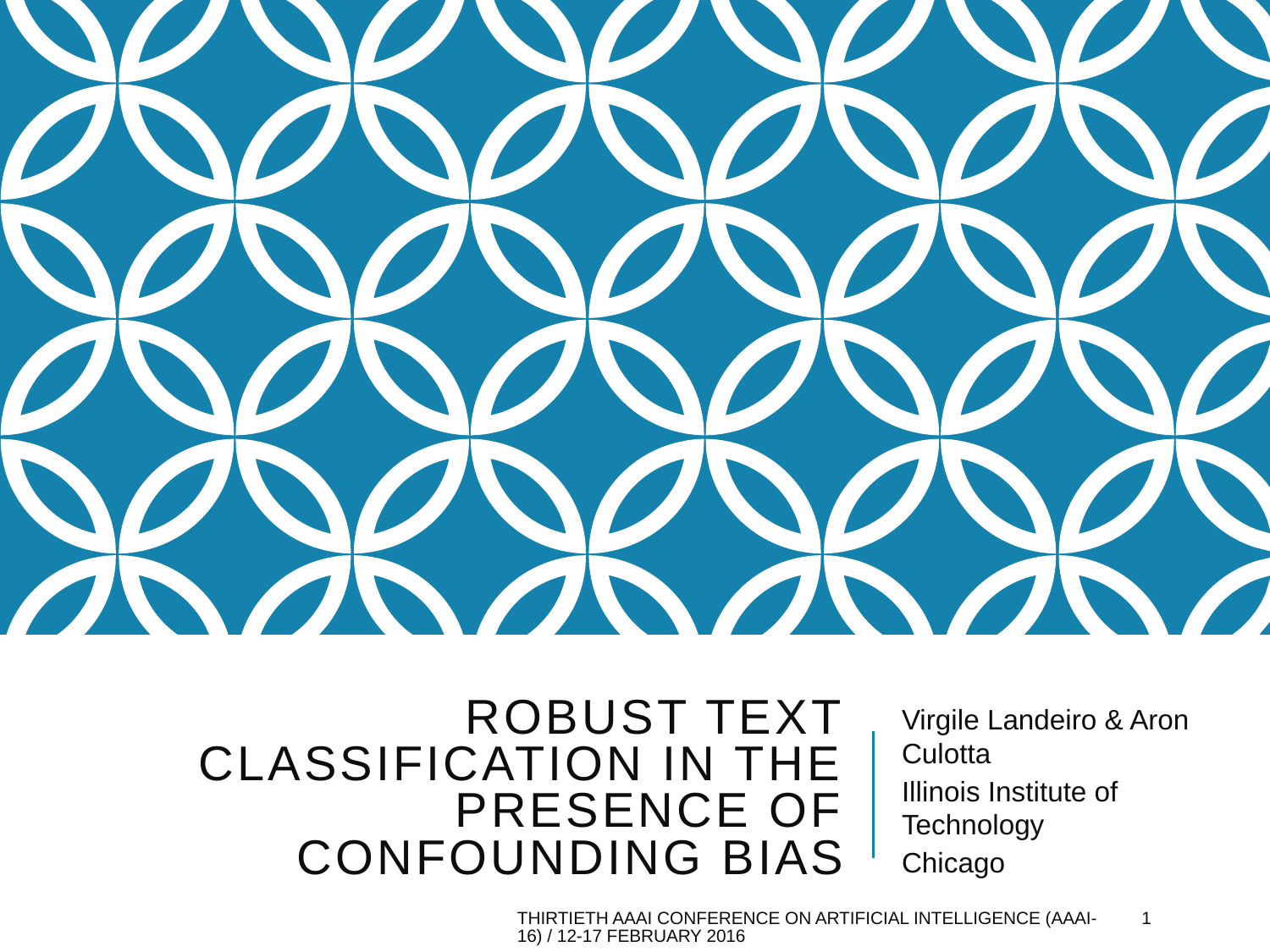

# Robust Text Classification in the Presence of Confounding Bias
Virgile Landeiro & Aron Culotta
Illinois Institute of Technology
Chicago
Thirtieth AAAI Conference on Artificial Intelligence (AAAI-16) / 12-17 February 2016
1